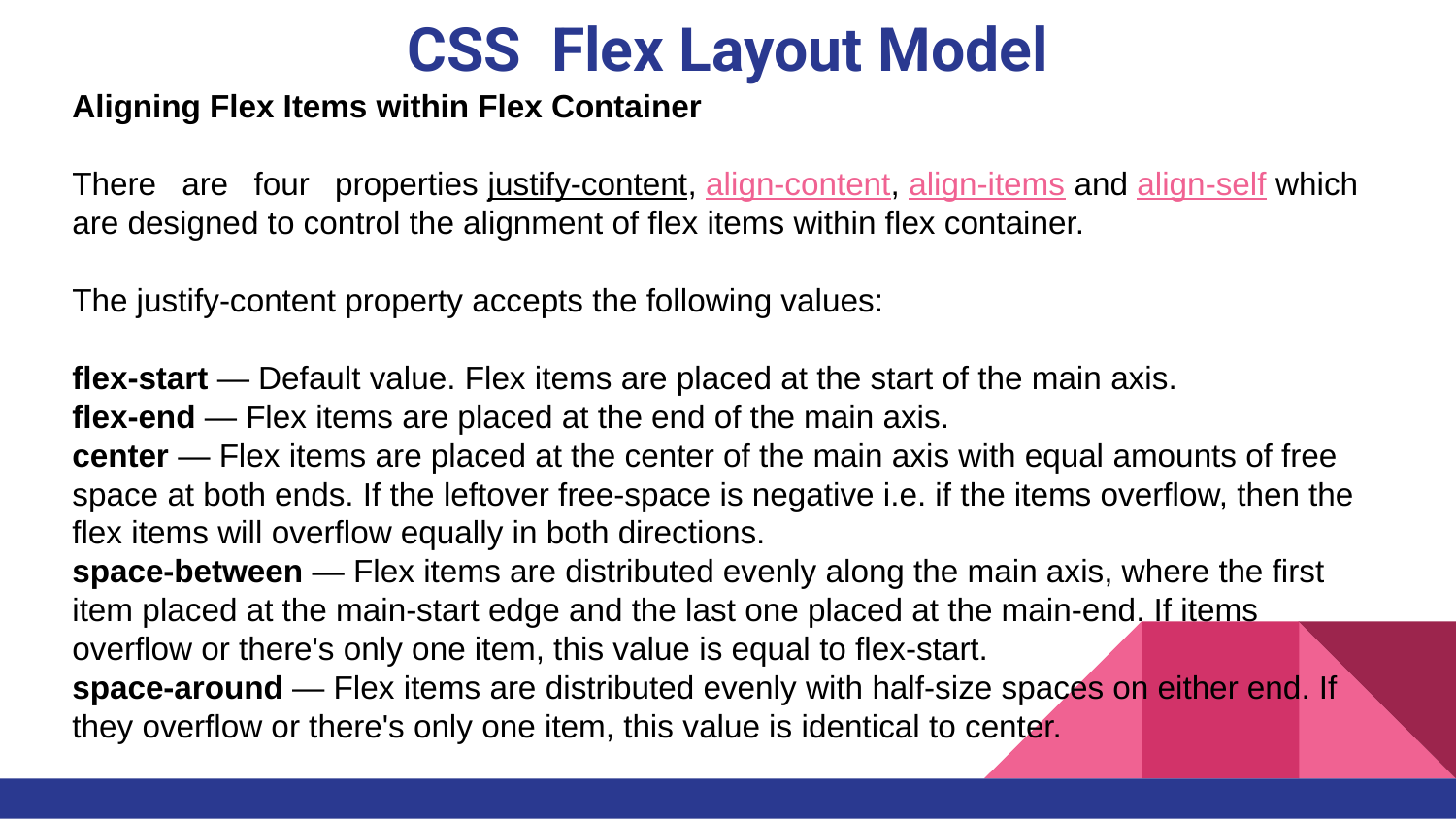

# CSS  Flex Layout Model
Aligning Flex Items within Flex Container

There are four properties justify-content, align-content, align-items and align-self which are designed to control the alignment of flex items within flex container.

The justify-content property accepts the following values:

flex-start — Default value. Flex items are placed at the start of the main axis.
flex-end — Flex items are placed at the end of the main axis.
center — Flex items are placed at the center of the main axis with equal amounts of free space at both ends. If the leftover free-space is negative i.e. if the items overflow, then the flex items will overflow equally in both directions.
space-between — Flex items are distributed evenly along the main axis, where the first item placed at the main-start edge and the last one placed at the main-end. If items overflow or there's only one item, this value is equal to flex-start.
space-around — Flex items are distributed evenly with half-size spaces on either end. If they overflow or there's only one item, this value is identical to center.